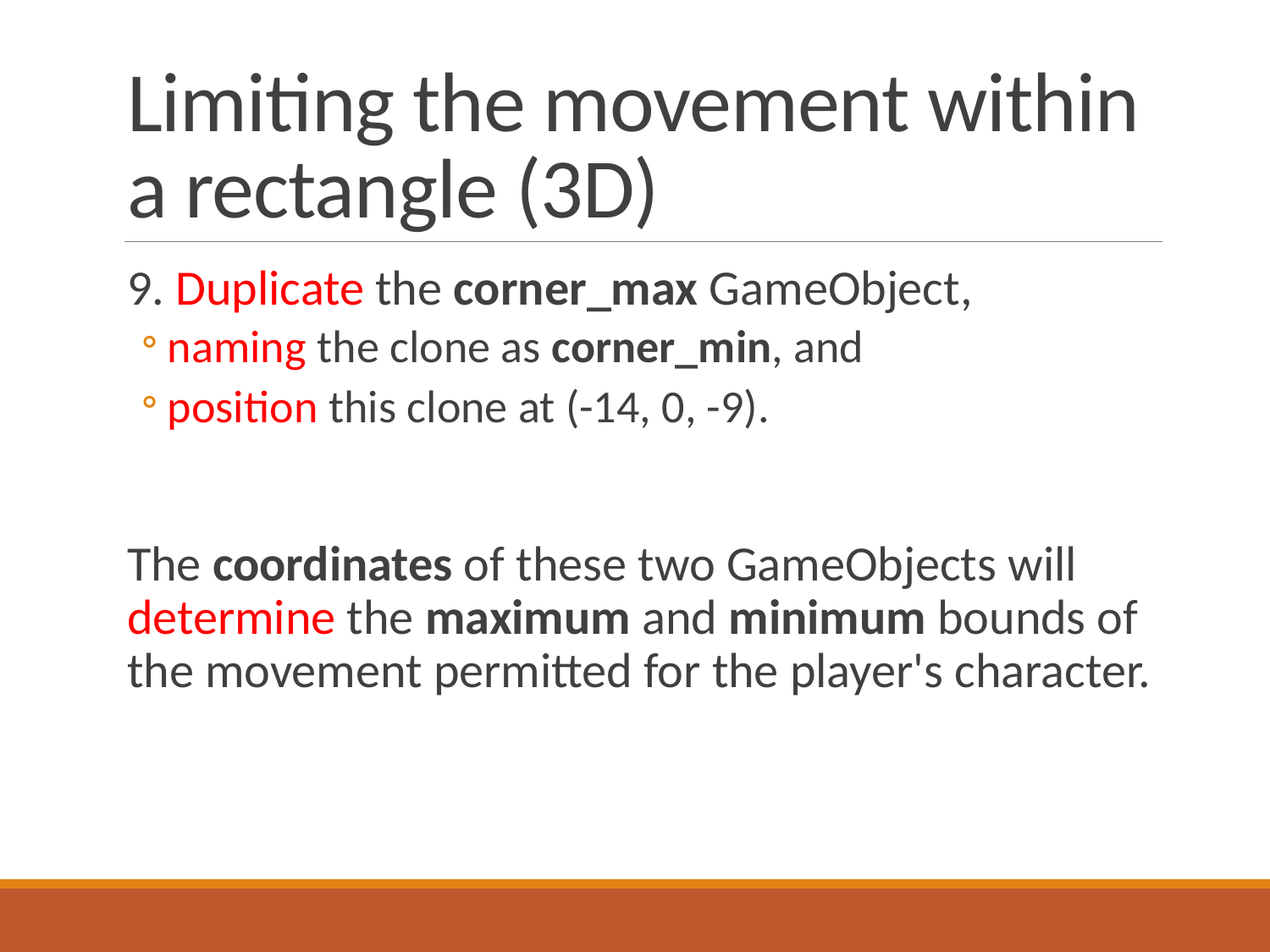

# Limiting the movement within a rectangle (3D)
9. Duplicate the corner_max GameObject,
naming the clone as corner_min, and
position this clone at (-14, 0, -9).

The coordinates of these two GameObjects will determine the maximum and minimum bounds of the movement permitted for the player's character.